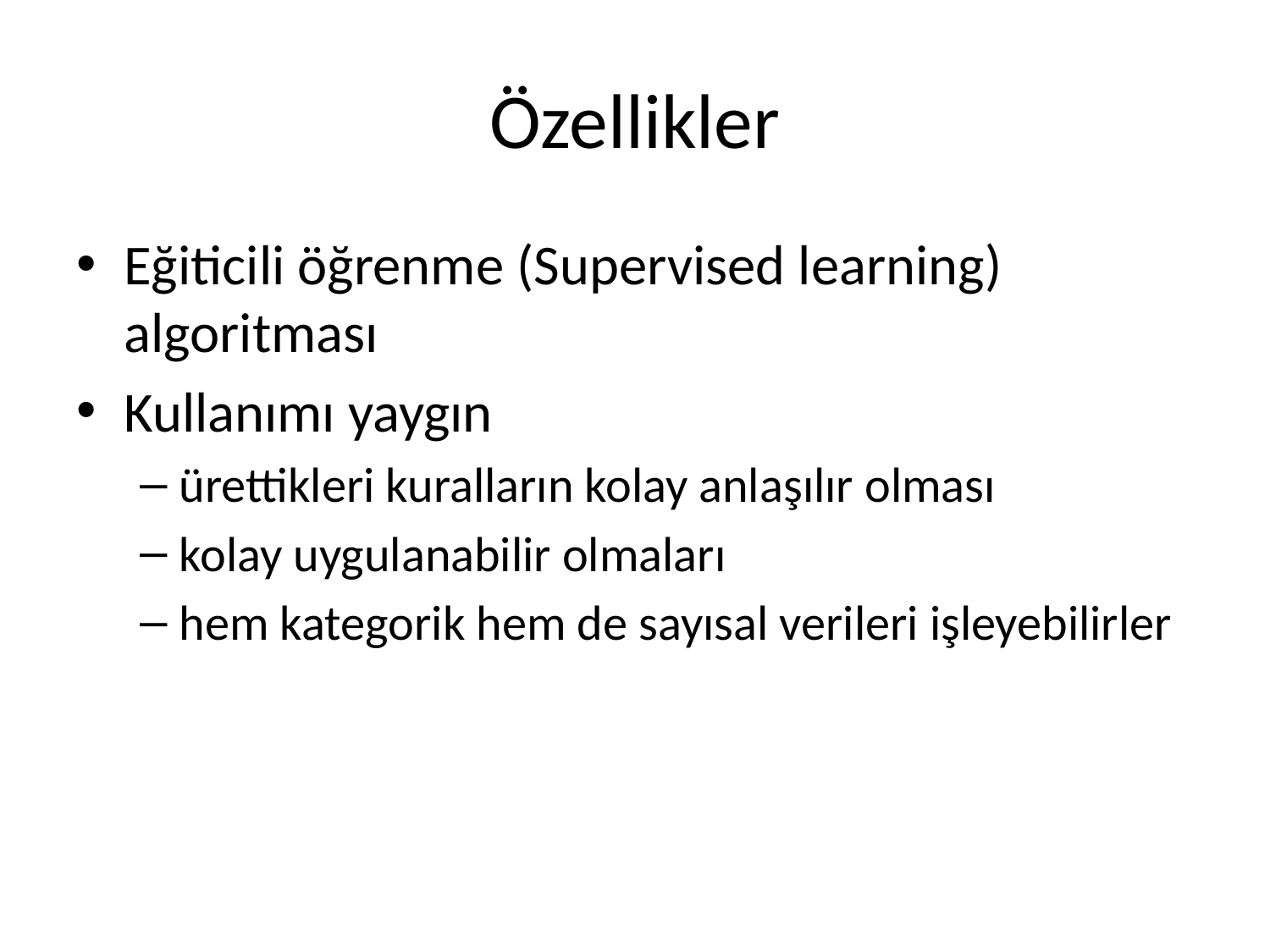

# Özellikler
Eğiticili öğrenme (Supervised learning) algoritması
Kullanımı yaygın
ürettikleri kuralların kolay anlaşılır olması
kolay uygulanabilir olmaları
hem kategorik hem de sayısal verileri işleyebilirler